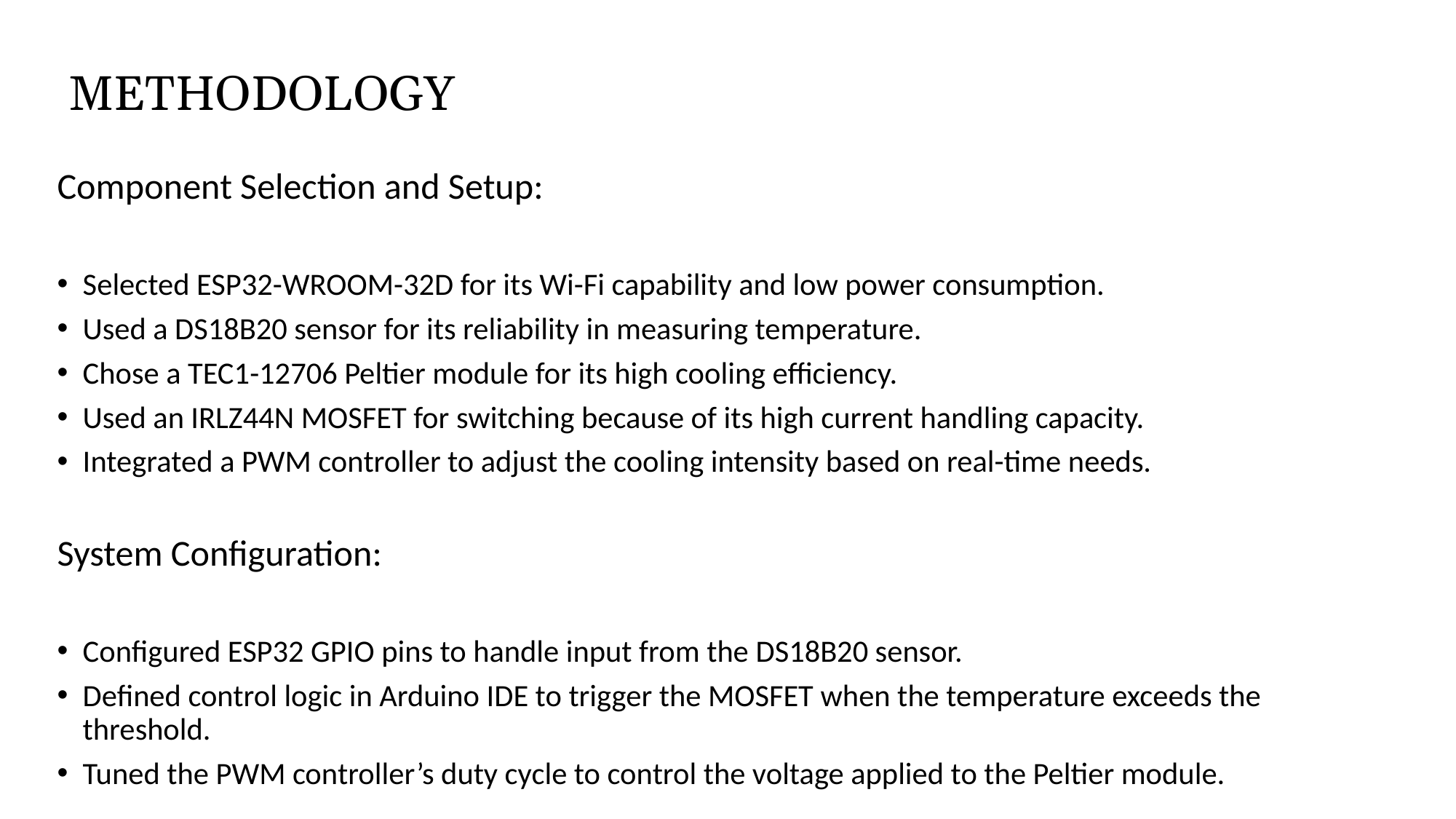

# METHODOLOGY
Component Selection and Setup:

Selected ESP32-WROOM-32D for its Wi-Fi capability and low power consumption.
Used a DS18B20 sensor for its reliability in measuring temperature.
Chose a TEC1-12706 Peltier module for its high cooling efficiency.
Used an IRLZ44N MOSFET for switching because of its high current handling capacity.
Integrated a PWM controller to adjust the cooling intensity based on real-time needs.

System Configuration:

Configured ESP32 GPIO pins to handle input from the DS18B20 sensor.
Defined control logic in Arduino IDE to trigger the MOSFET when the temperature exceeds the threshold.
Tuned the PWM controller’s duty cycle to control the voltage applied to the Peltier module.